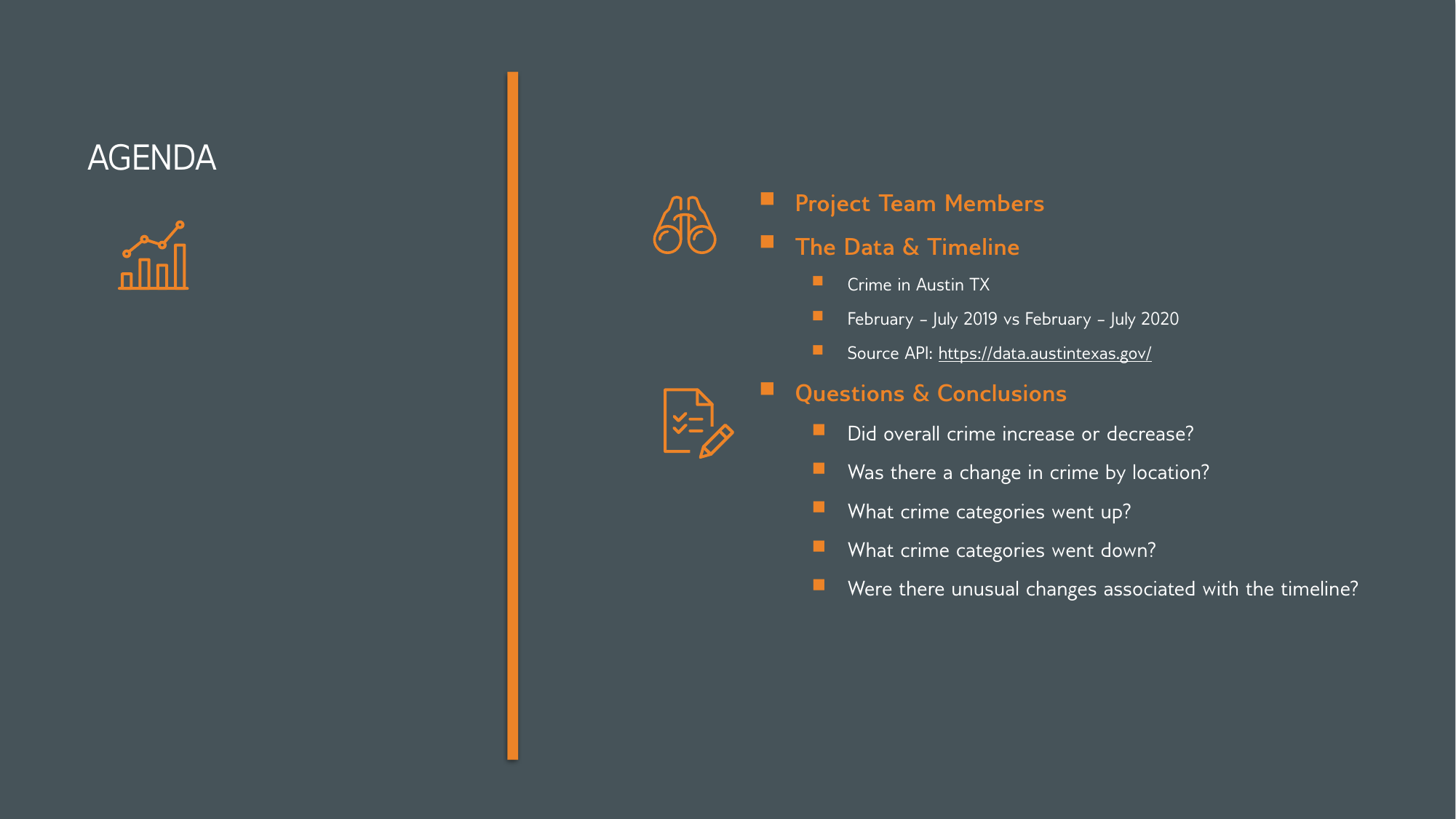

# Agenda
Project Team Members
The Data & Timeline
Crime in Austin TX
February – July 2019 vs February – July 2020
Source API: https://data.austintexas.gov/
Questions & Conclusions
Did overall crime increase or decrease?
Was there a change in crime by location?
What crime categories went up?
What crime categories went down?
Were there unusual changes associated with the timeline?